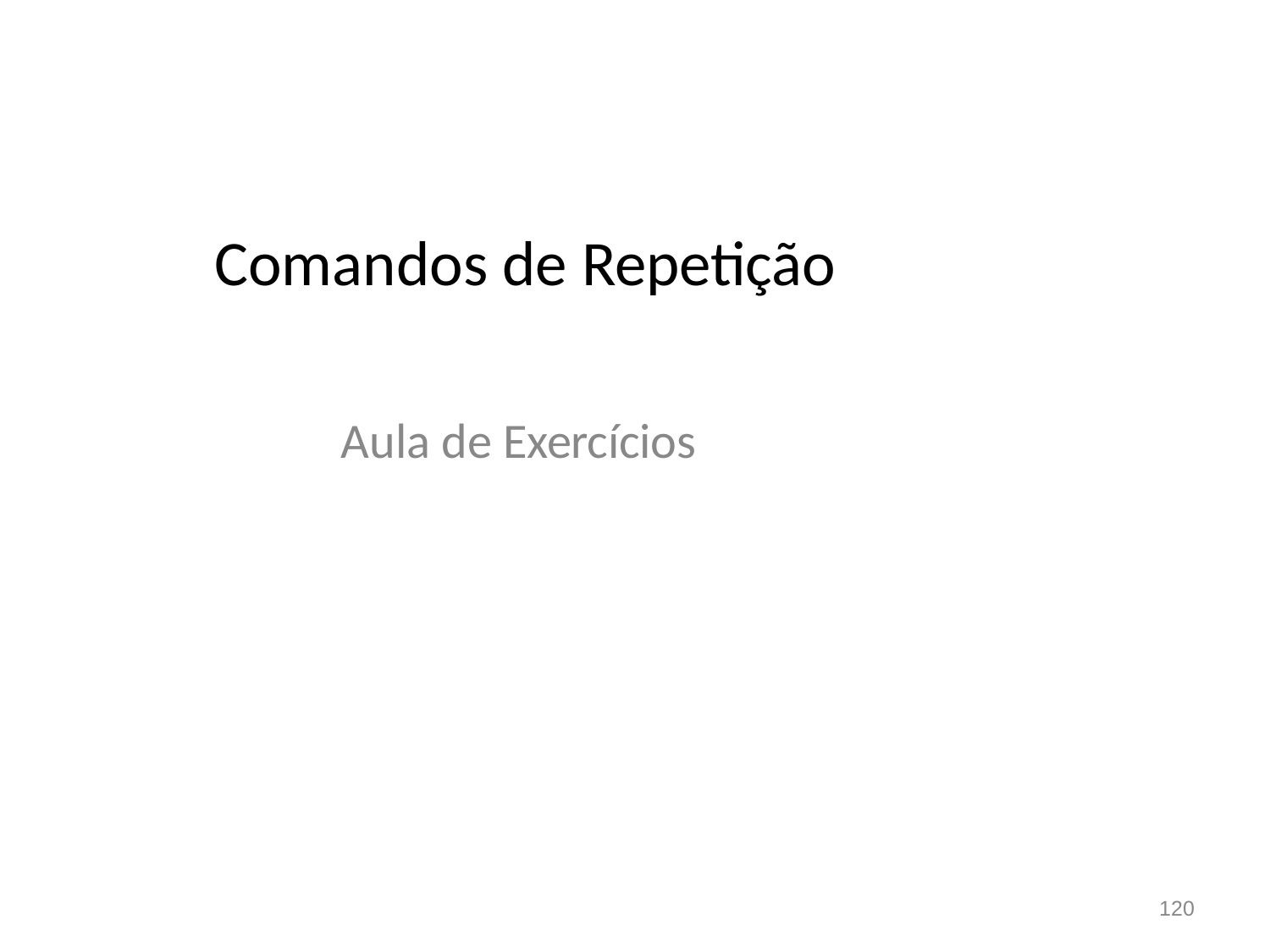

Comandos de Repetição
Aula de Exercícios

120